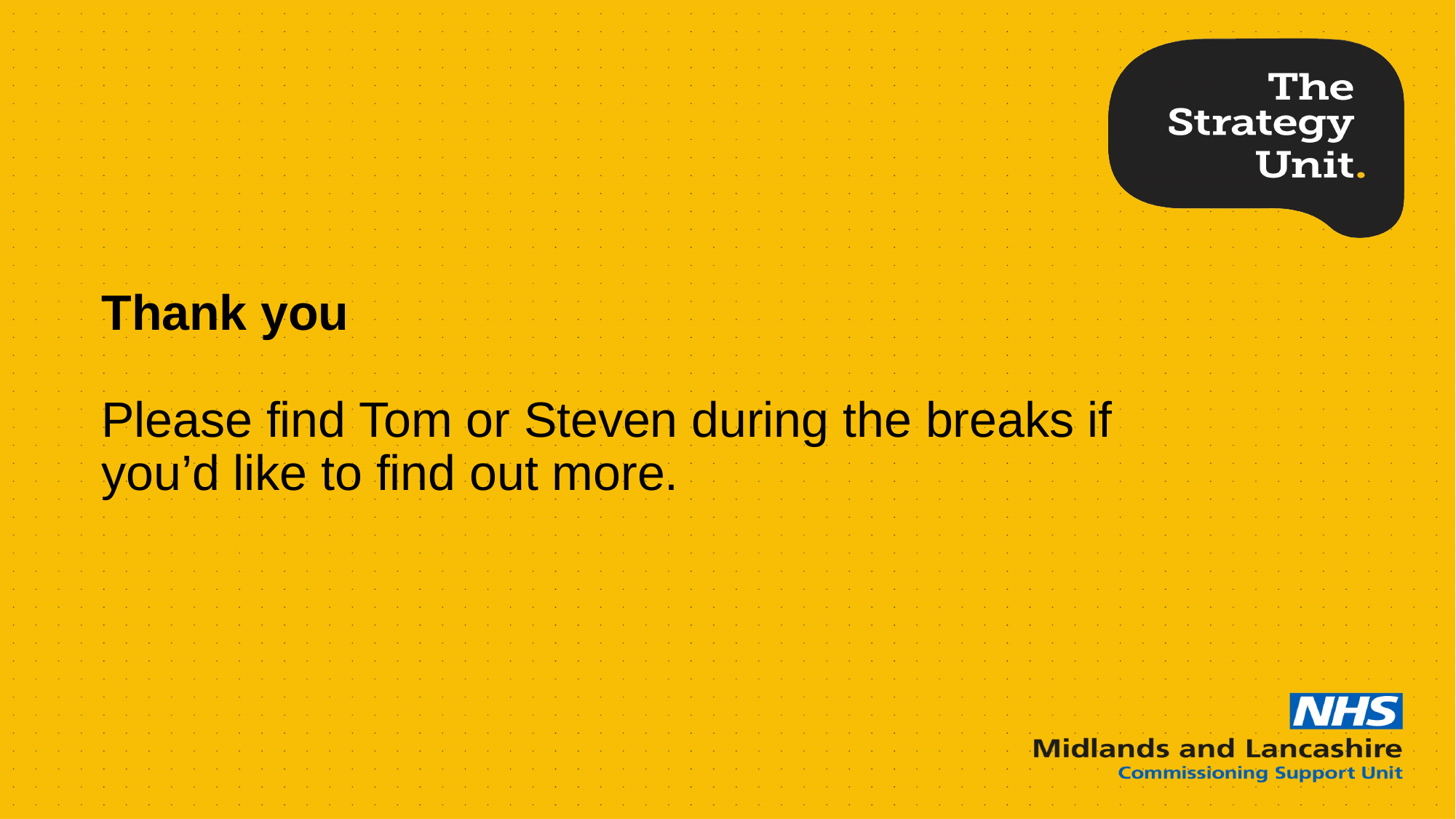

# Thank you Please find Tom or Steven during the breaks if you’d like to find out more.